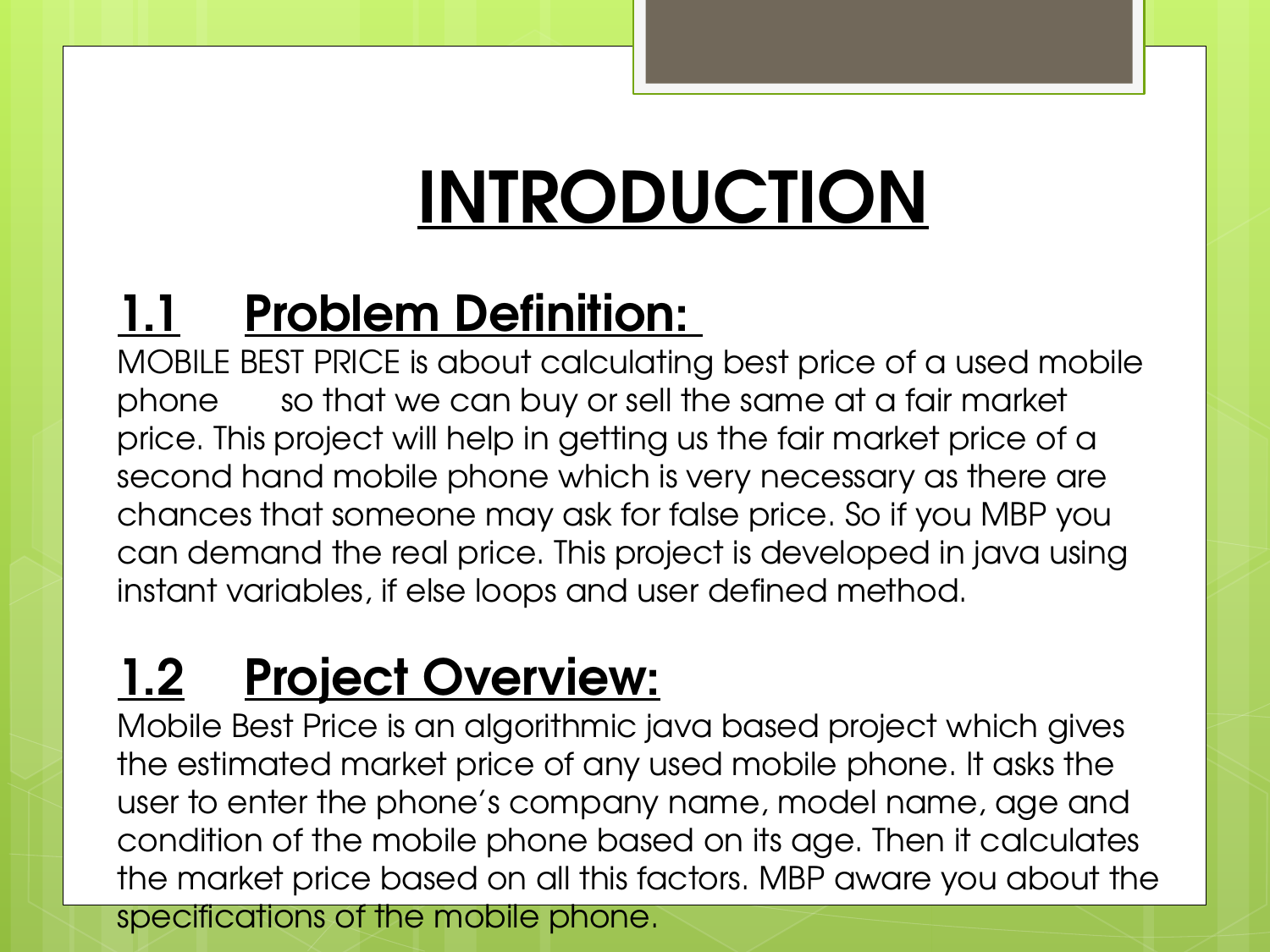

INTRODUCTION
1.1	Problem Definition:
MOBILE BEST PRICE is about calculating best price of a used mobile phone       so that we can buy or sell the same at a fair market price. This project will help in getting us the fair market price of a second hand mobile phone which is very necessary as there are chances that someone may ask for false price. So if you MBP you can demand the real price. This project is developed in java using instant variables, if else loops and user defined method.

1.2	Project Overview:
Mobile Best Price is an algorithmic java based project which gives the estimated market price of any used mobile phone. It asks the user to enter the phone’s company name, model name, age and condition of the mobile phone based on its age. Then it calculates the market price based on all this factors. MBP aware you about the specifications of the mobile phone.